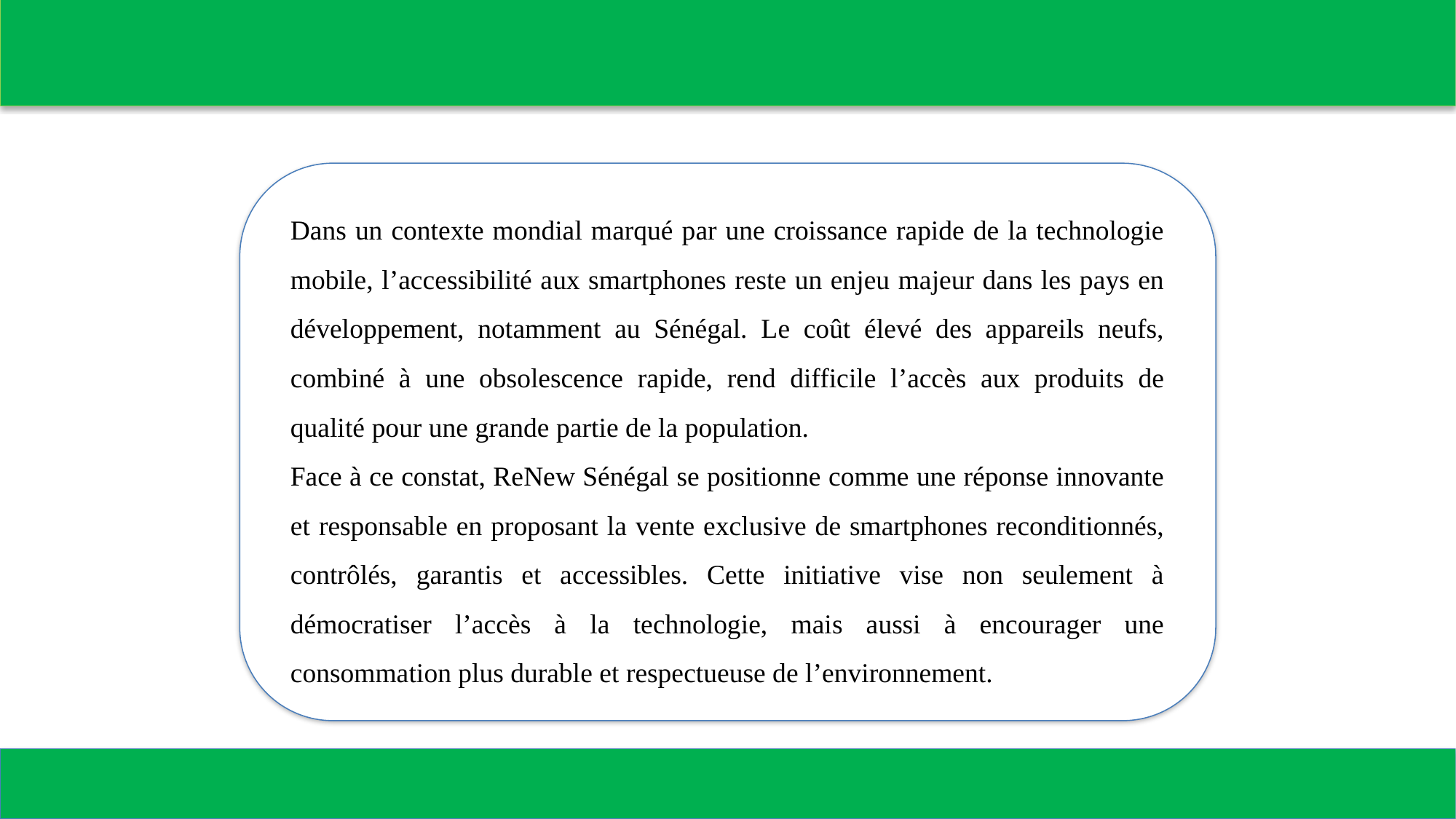

Dans un contexte mondial marqué par une croissance rapide de la technologie mobile, l’accessibilité aux smartphones reste un enjeu majeur dans les pays en développement, notamment au Sénégal. Le coût élevé des appareils neufs, combiné à une obsolescence rapide, rend difficile l’accès aux produits de qualité pour une grande partie de la population.
Face à ce constat, ReNew Sénégal se positionne comme une réponse innovante et responsable en proposant la vente exclusive de smartphones reconditionnés, contrôlés, garantis et accessibles. Cette initiative vise non seulement à démocratiser l’accès à la technologie, mais aussi à encourager une consommation plus durable et respectueuse de l’environnement.